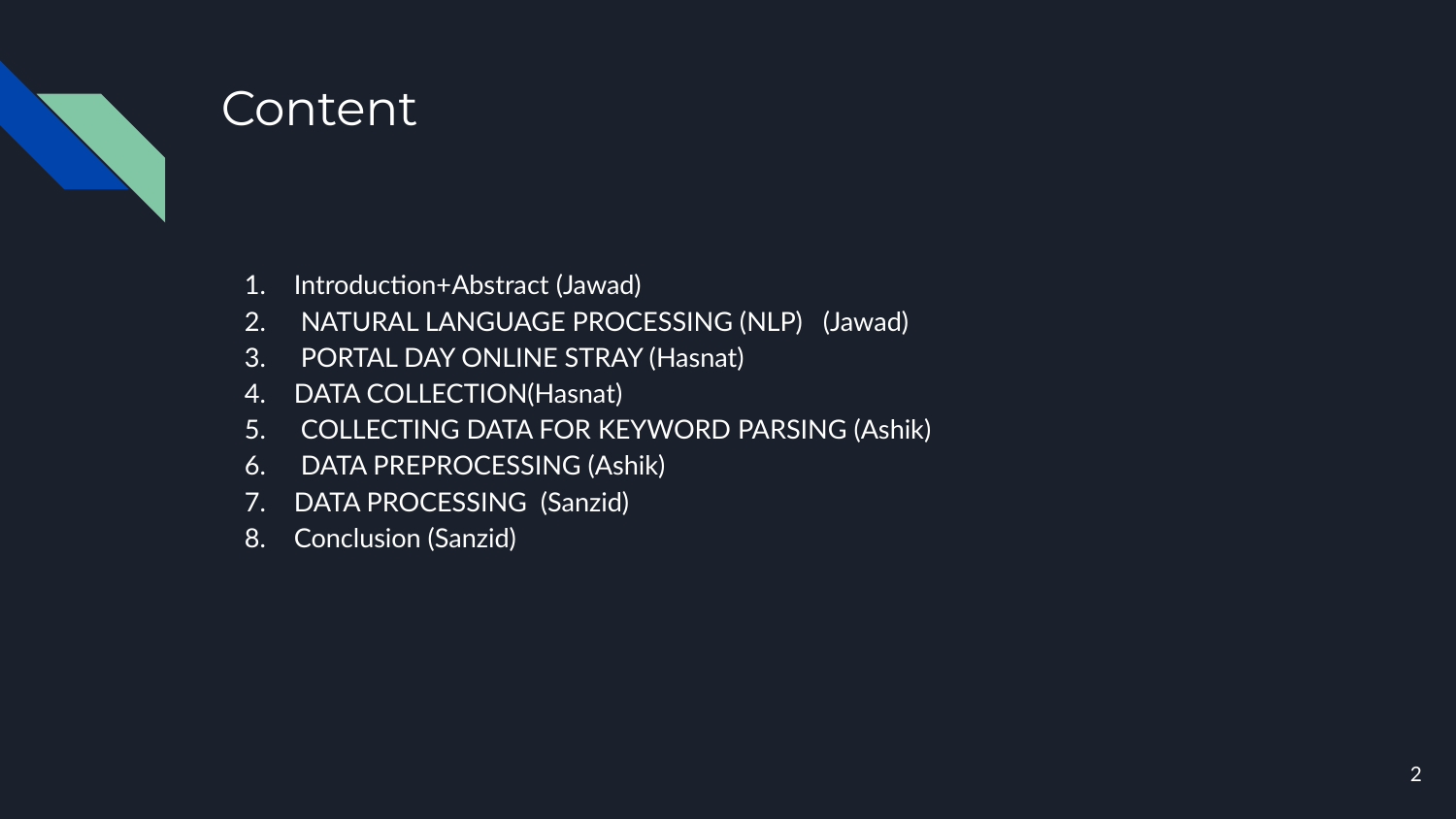

# Content
Introduction+Abstract (Jawad)
 NATURAL LANGUAGE PROCESSING (NLP)   (Jawad)
 PORTAL DAY ONLINE STRAY (Hasnat)
DATA COLLECTION(Hasnat)
 COLLECTING DATA FOR KEYWORD PARSING (Ashik)
 DATA PREPROCESSING (Ashik)
DATA PROCESSING  (Sanzid)
Conclusion (Sanzid)
2